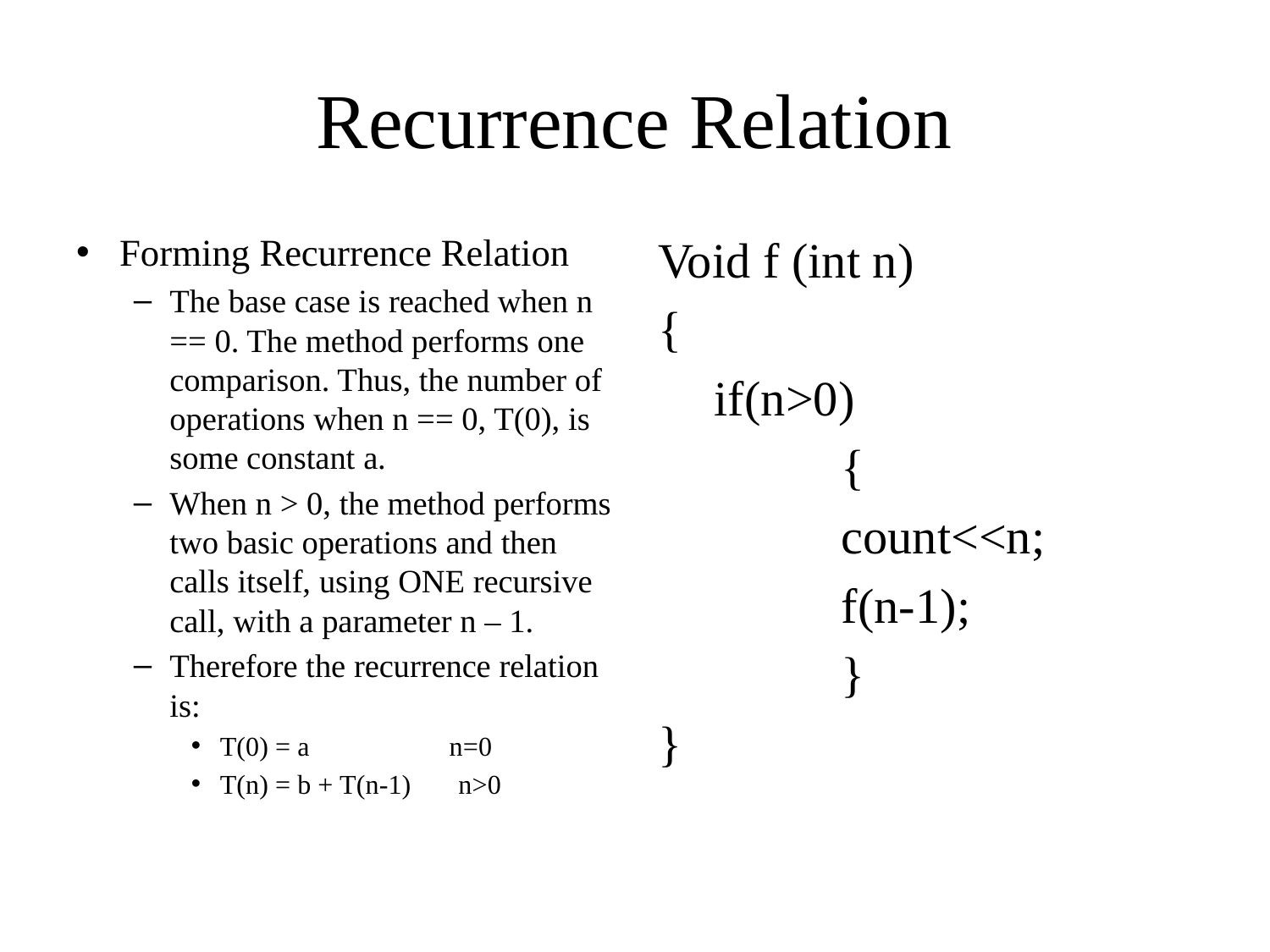

# Recurrence Relation
Forming Recurrence Relation
The base case is reached when n == 0. The method performs one comparison. Thus, the number of operations when n == 0, T(0), is some constant a.
When n > 0, the method performs two basic operations and then calls itself, using ONE recursive call, with a parameter n – 1.
Therefore the recurrence relation is:
T(0) = a    	     n=0
T(n) = b + T(n-1)       n>0
Void f (int n)
{
	if(n>0)
		{
		count<<n;
		f(n-1);
		}
}